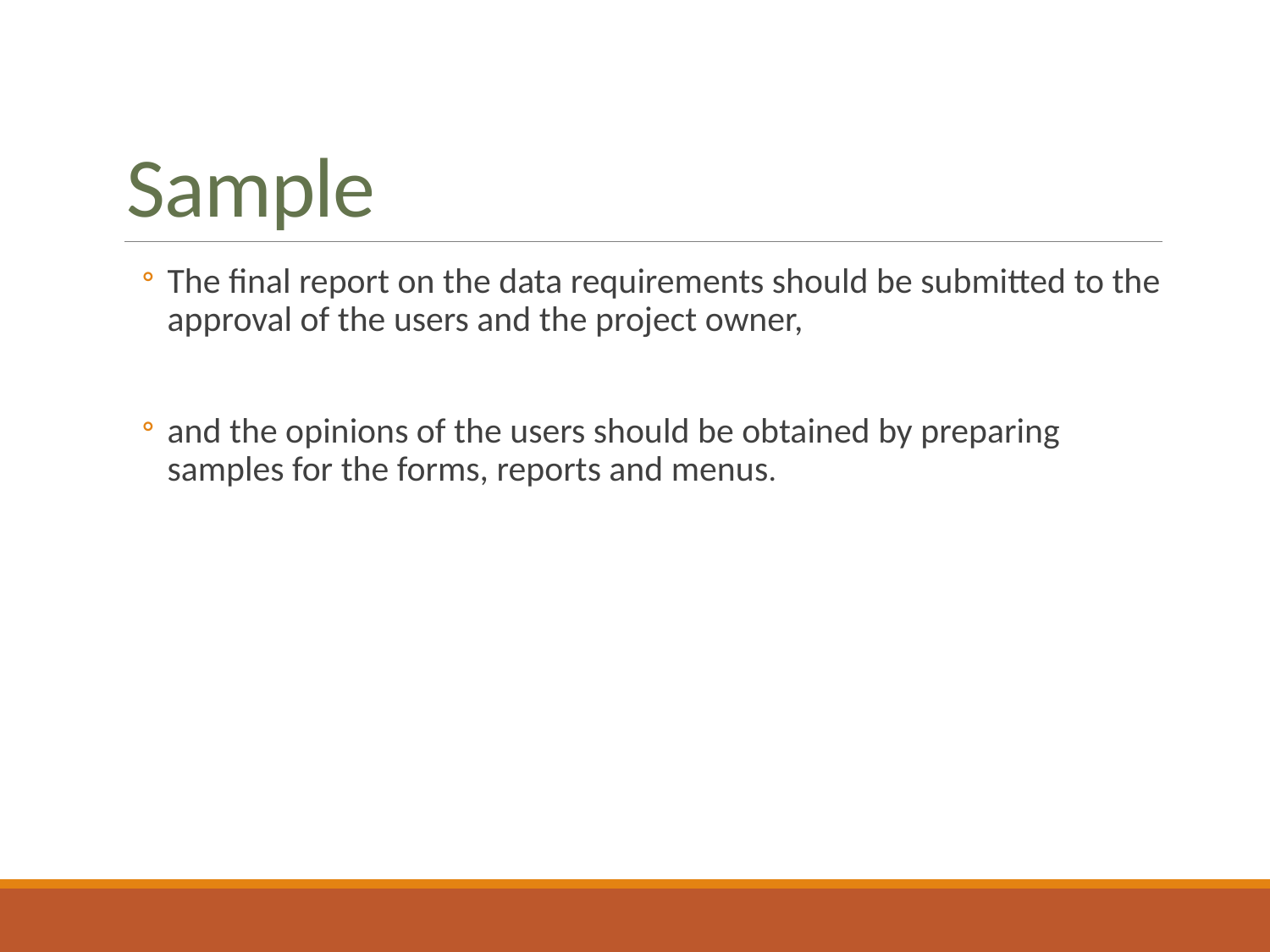

# Sample
The final report on the data requirements should be submitted to the approval of the users and the project owner,

and the opinions of the users should be obtained by preparing samples for the forms, reports and menus.